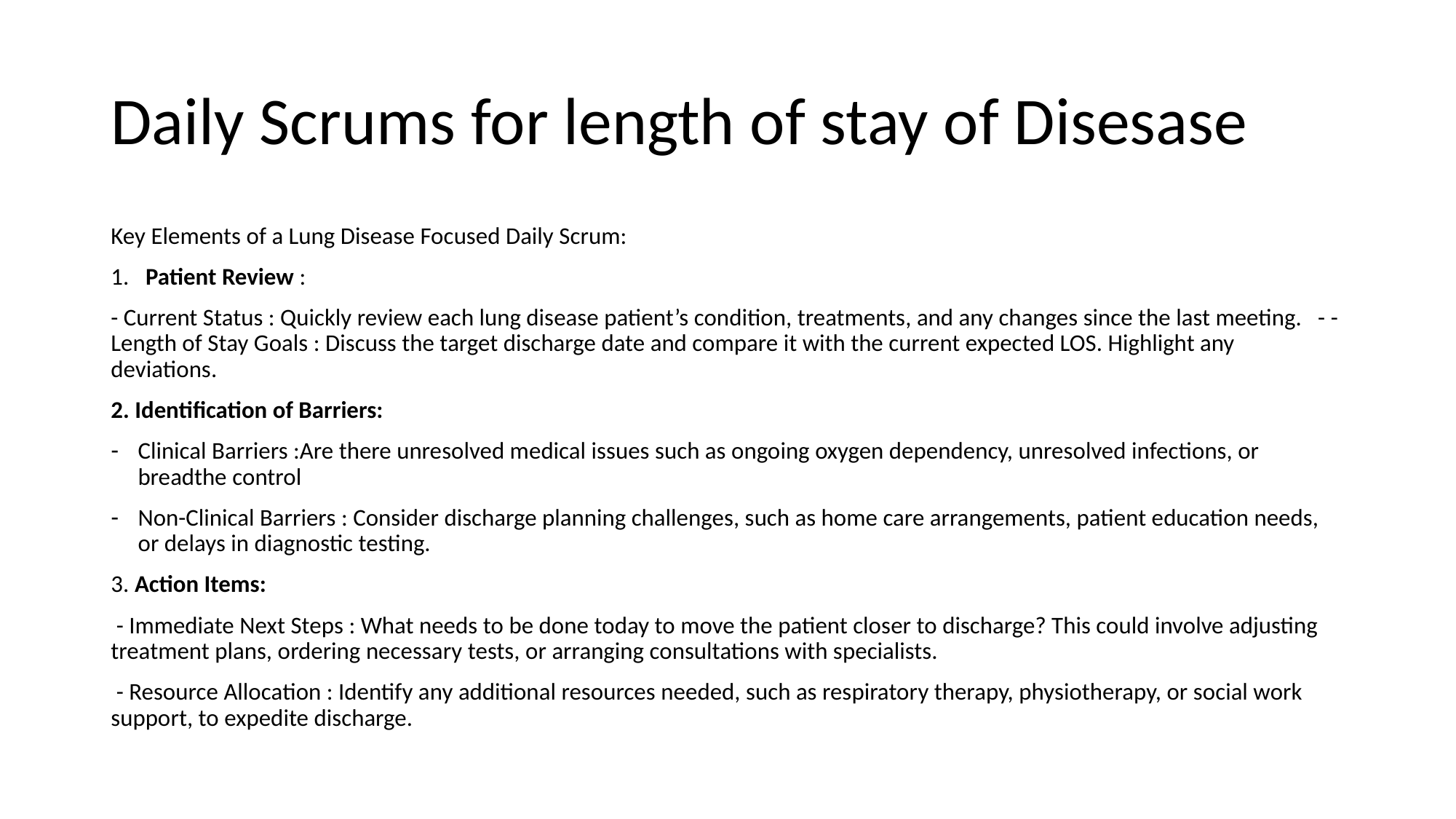

# Daily Scrums for length of stay of Disesase
Key Elements of a Lung Disease Focused Daily Scrum:
1.   Patient Review :
- Current Status : Quickly review each lung disease patient’s condition, treatments, and any changes since the last meeting.   - - Length of Stay Goals : Discuss the target discharge date and compare it with the current expected LOS. Highlight any deviations.
2. Identification of Barriers:
Clinical Barriers :Are there unresolved medical issues such as ongoing oxygen dependency, unresolved infections, or breadthe control
Non-Clinical Barriers : Consider discharge planning challenges, such as home care arrangements, patient education needs, or delays in diagnostic testing.
3. Action Items:
 - Immediate Next Steps : What needs to be done today to move the patient closer to discharge? This could involve adjusting treatment plans, ordering necessary tests, or arranging consultations with specialists.
 - Resource Allocation : Identify any additional resources needed, such as respiratory therapy, physiotherapy, or social work support, to expedite discharge.